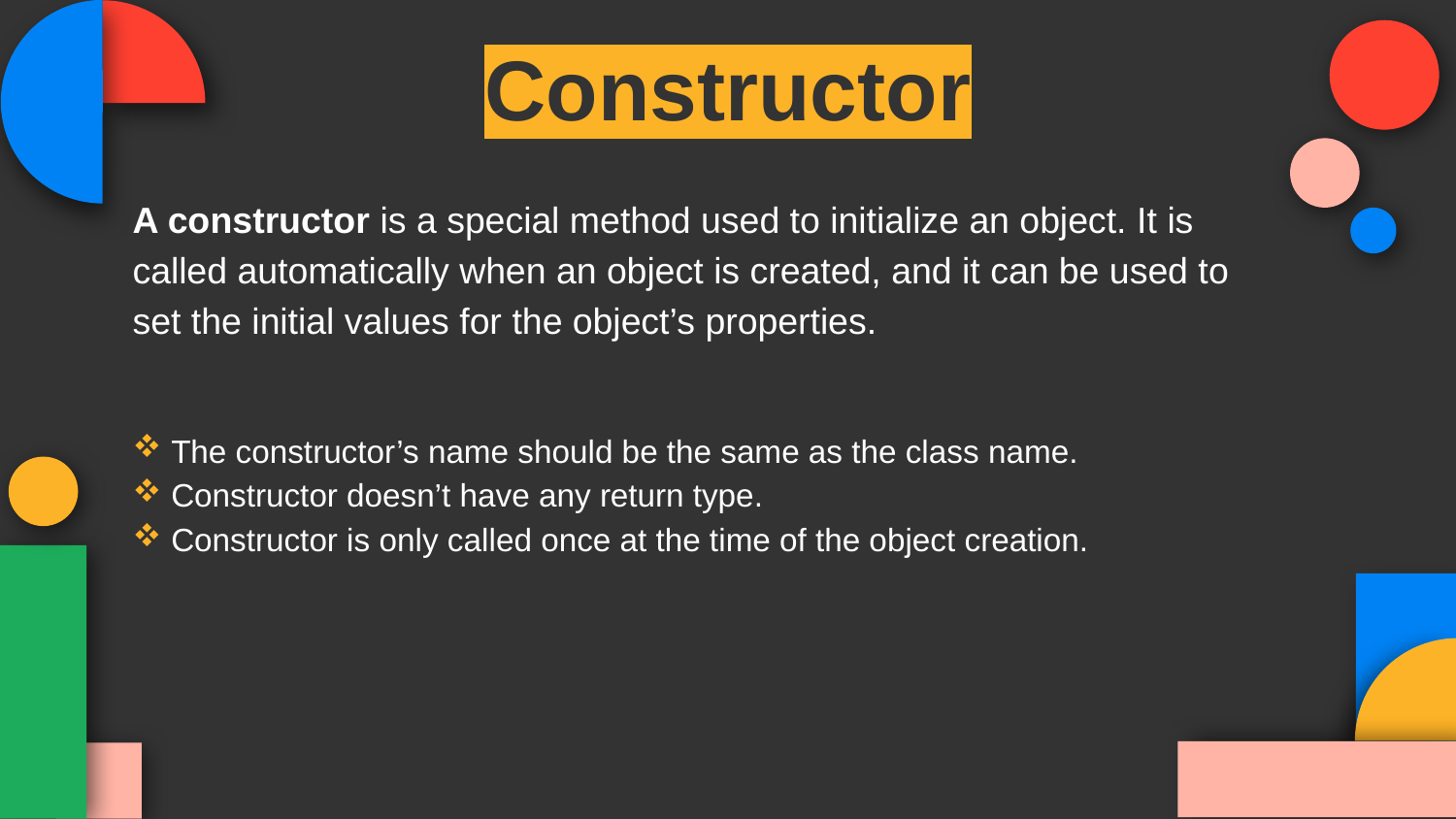

Constructor
A constructor is a special method used to initialize an object. It is called automatically when an object is created, and it can be used to set the initial values for the object’s properties.
 The constructor’s name should be the same as the class name.
 Constructor doesn’t have any return type.
 Constructor is only called once at the time of the object creation.